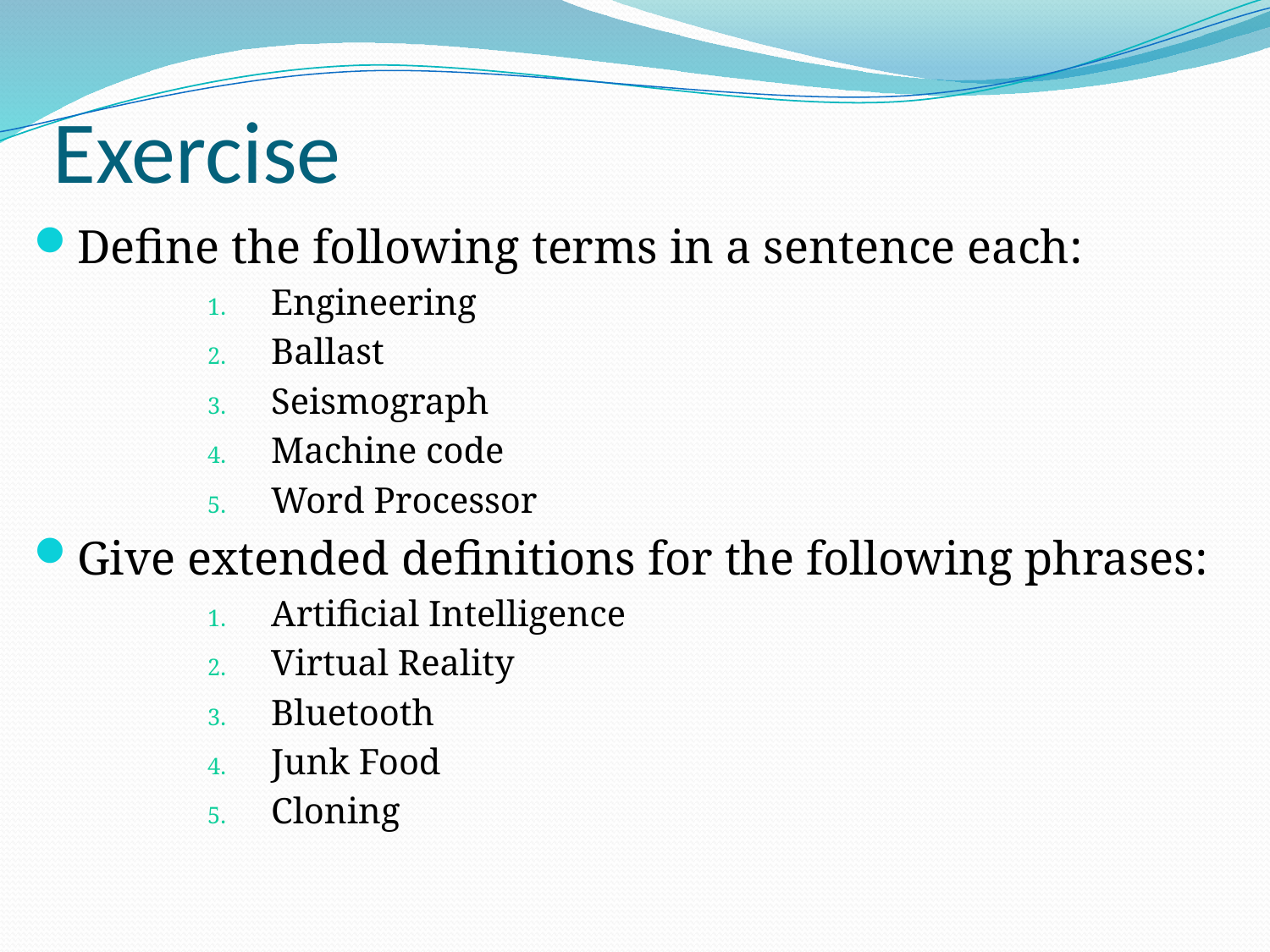

# Exercise
Define the following terms in a sentence each:
Engineering
Ballast
Seismograph
Machine code
Word Processor
Give extended definitions for the following phrases:
Artificial Intelligence
Virtual Reality
Bluetooth
Junk Food
Cloning